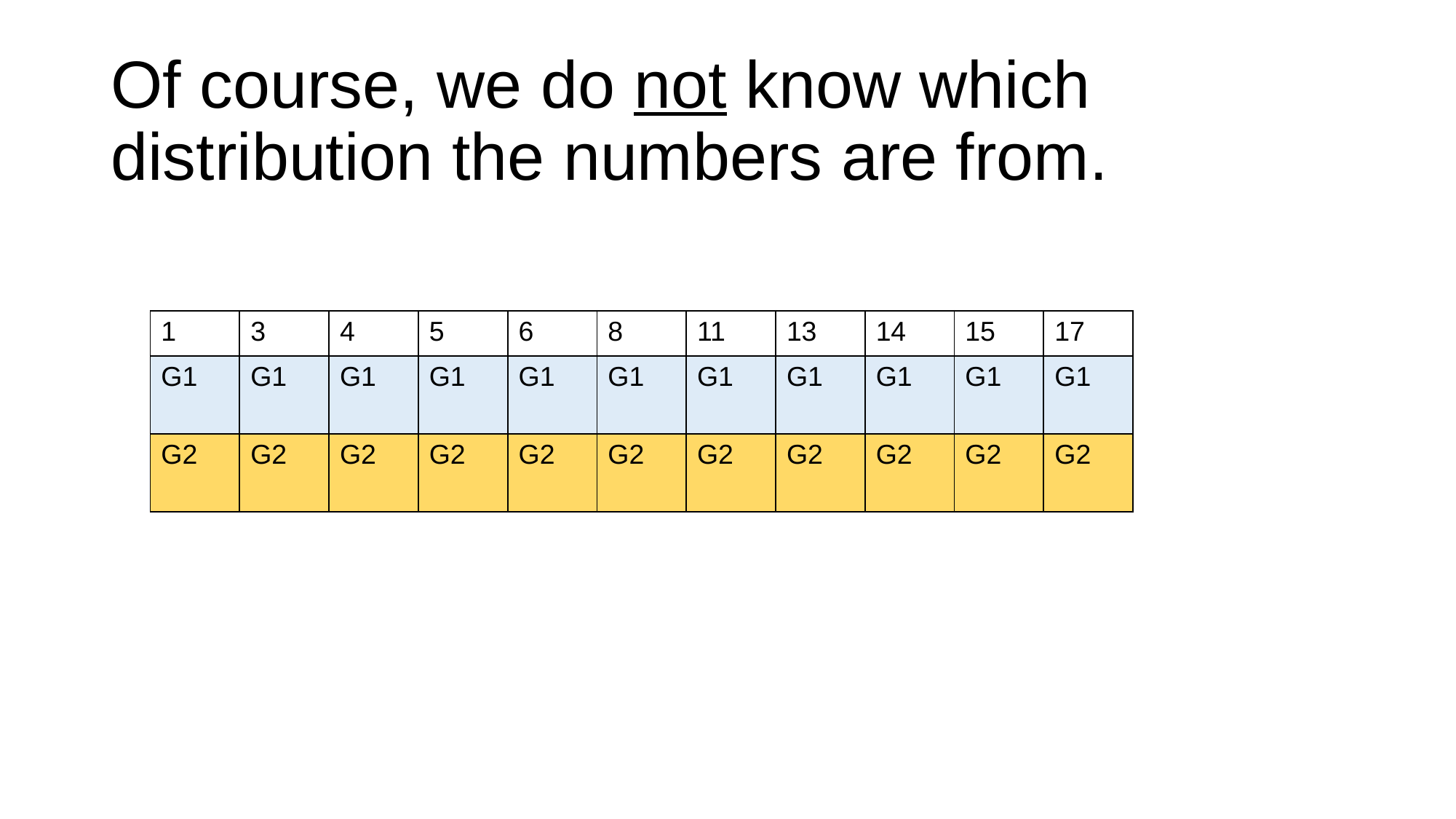

# Of course, we do not know which distribution the numbers are from.
| 1 | 3 | 4 | 5 | 6 | 8 | 11 | 13 | 14 | 15 | 17 |
| --- | --- | --- | --- | --- | --- | --- | --- | --- | --- | --- |
| G1 | G1 | G1 | G1 | G1 | G1 | G1 | G1 | G1 | G1 | G1 |
| G2 | G2 | G2 | G2 | G2 | G2 | G2 | G2 | G2 | G2 | G2 |